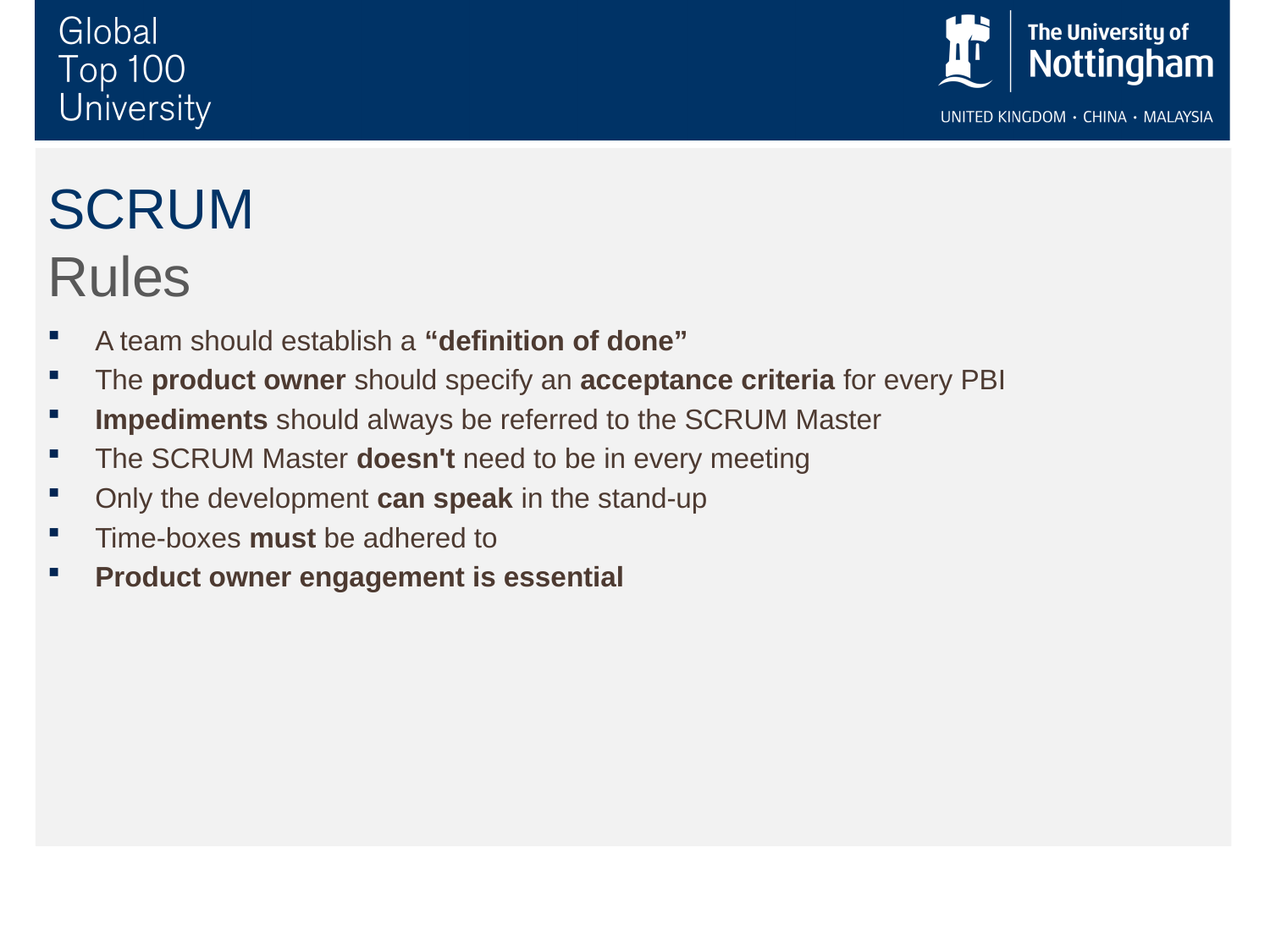

SCRUM
Rules
A team should establish a “definition of done”
The product owner should specify an acceptance criteria for every PBI
Impediments should always be referred to the SCRUM Master
The SCRUM Master doesn't need to be in every meeting
Only the development can speak in the stand-up
Time-boxes must be adhered to
Product owner engagement is essential